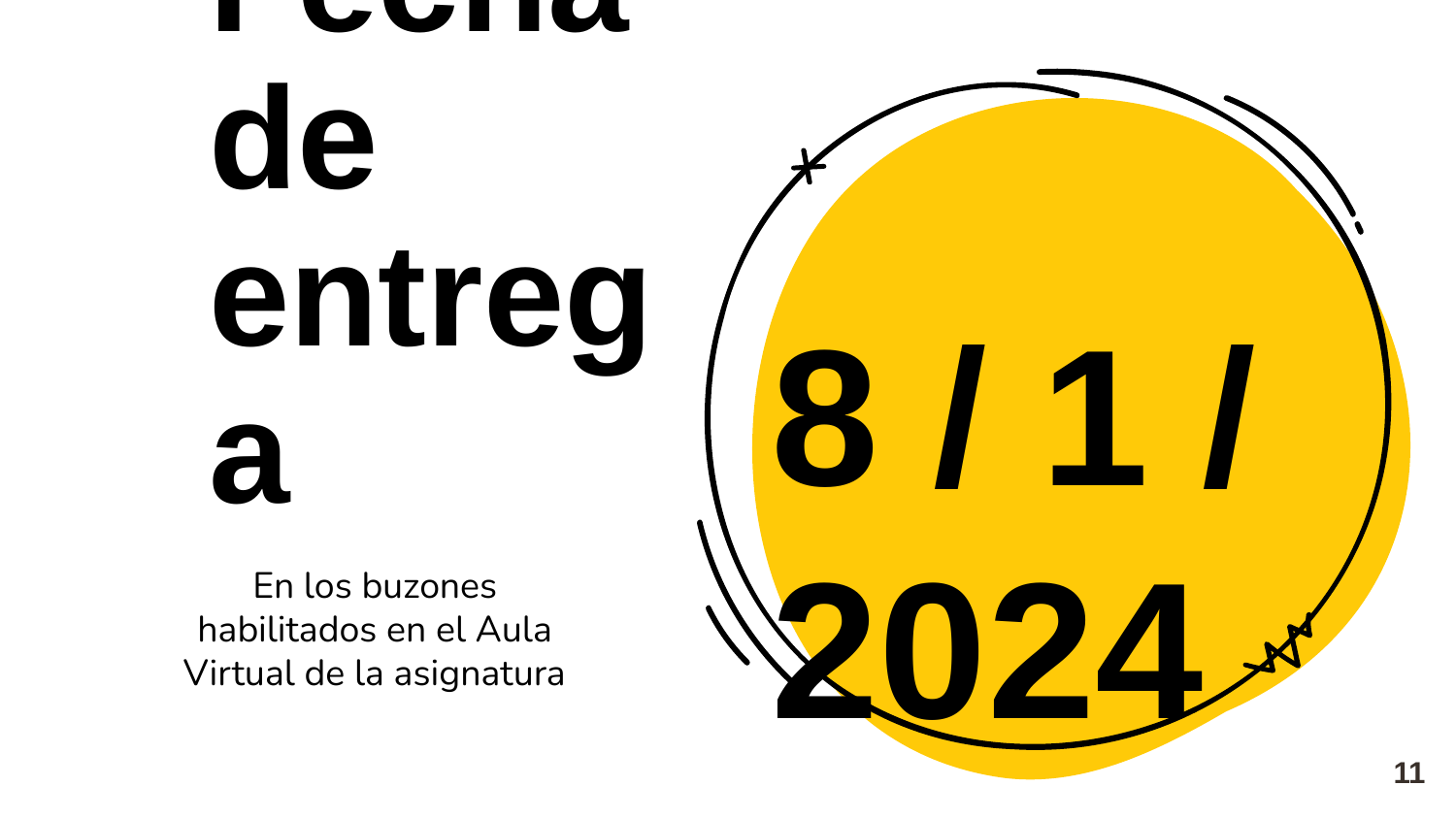

8 / 1 / 2024
Fecha de entrega
En los buzones habilitados en el Aula Virtual de la asignatura
11